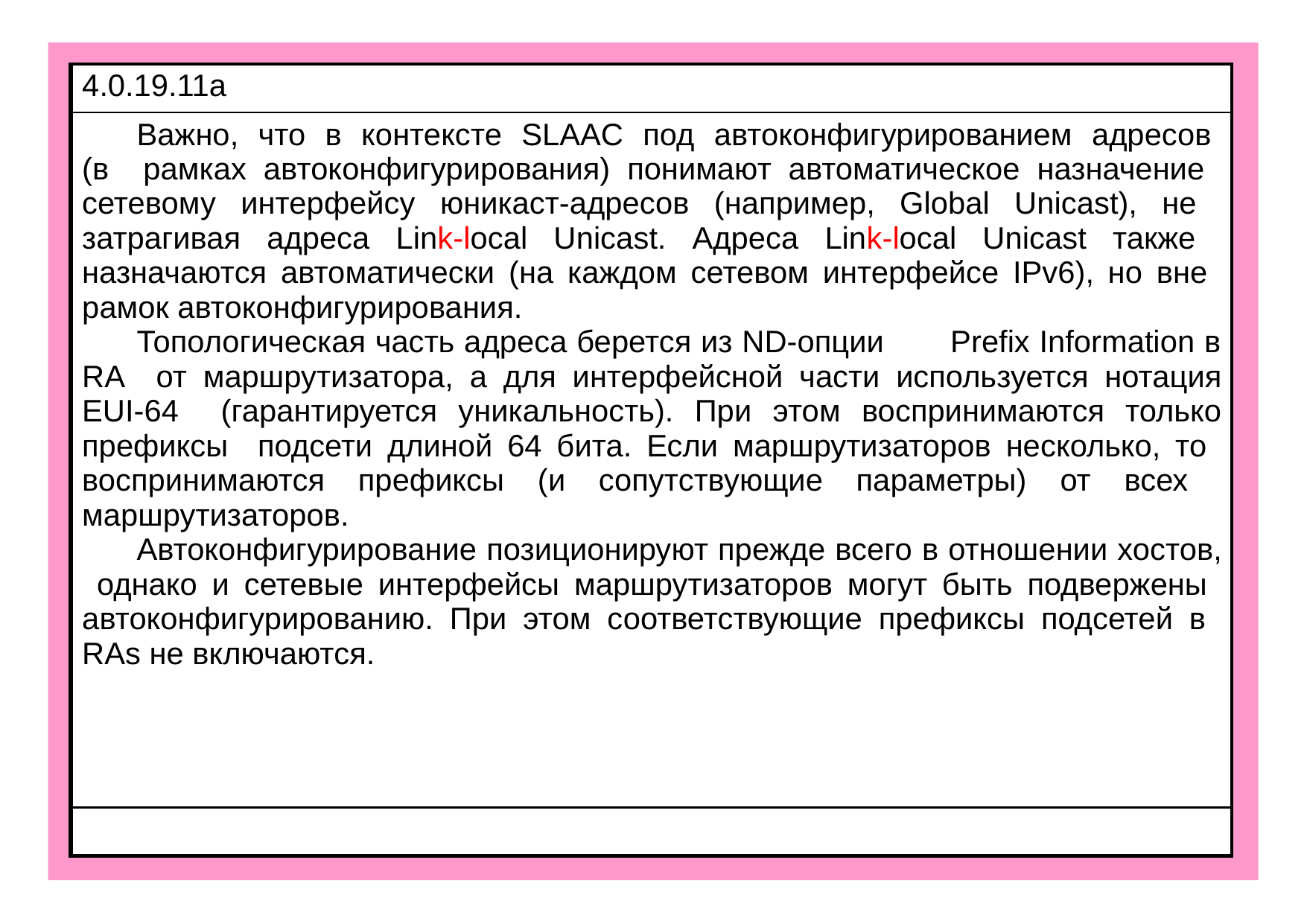

| 4.0.19.11a |
| --- |
| Важно, что в контексте SLAAC под автоконфигурированием адресов (в рамках автоконфигурирования) понимают автоматическое назначение сетевому интерфейсу юникаст-адресов (например, Global Unicast), не затрагивая адреса Link-local Unicast. Адреса Link-local Unicast также назначаются автоматически (на каждом сетевом интерфейсе IPv6), но вне рамок автоконфигурирования. Топологическая часть адреса берется из ND-опции Prefix Information в RA от маршрутизатора, а для интерфейсной части используется нотация EUI-64 (гарантируется уникальность). При этом воспринимаются только префиксы подсети длиной 64 бита. Если маршрутизаторов несколько, то воспринимаются префиксы (и сопутствующие параметры) от всех маршрутизаторов. Автоконфигурирование позиционируют прежде всего в отношении хостов, однако и сетевые интерфейсы маршрутизаторов могут быть подвержены автоконфигурированию. При этом соответствующие префиксы подсетей в RAs не включаются. |
|  |